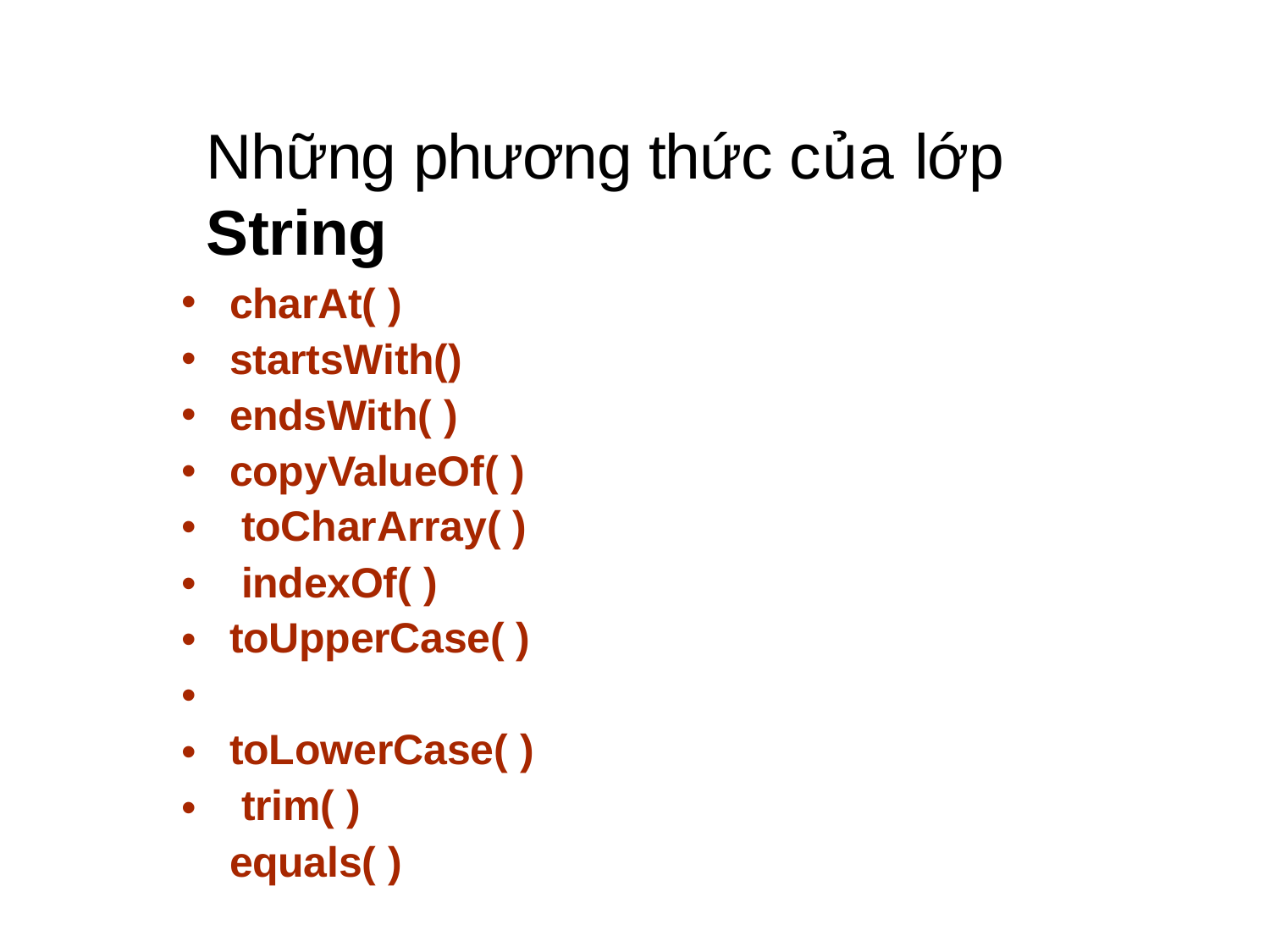

# Những phương thức của lớp String
•
•
•
•
•
•
•
•
•
•
charAt( )  startsWith()  endsWith( )  copyValueOf( )  toCharArray( )  indexOf( )  toUpperCase( )  toLowerCase( )  trim( )
equals( )